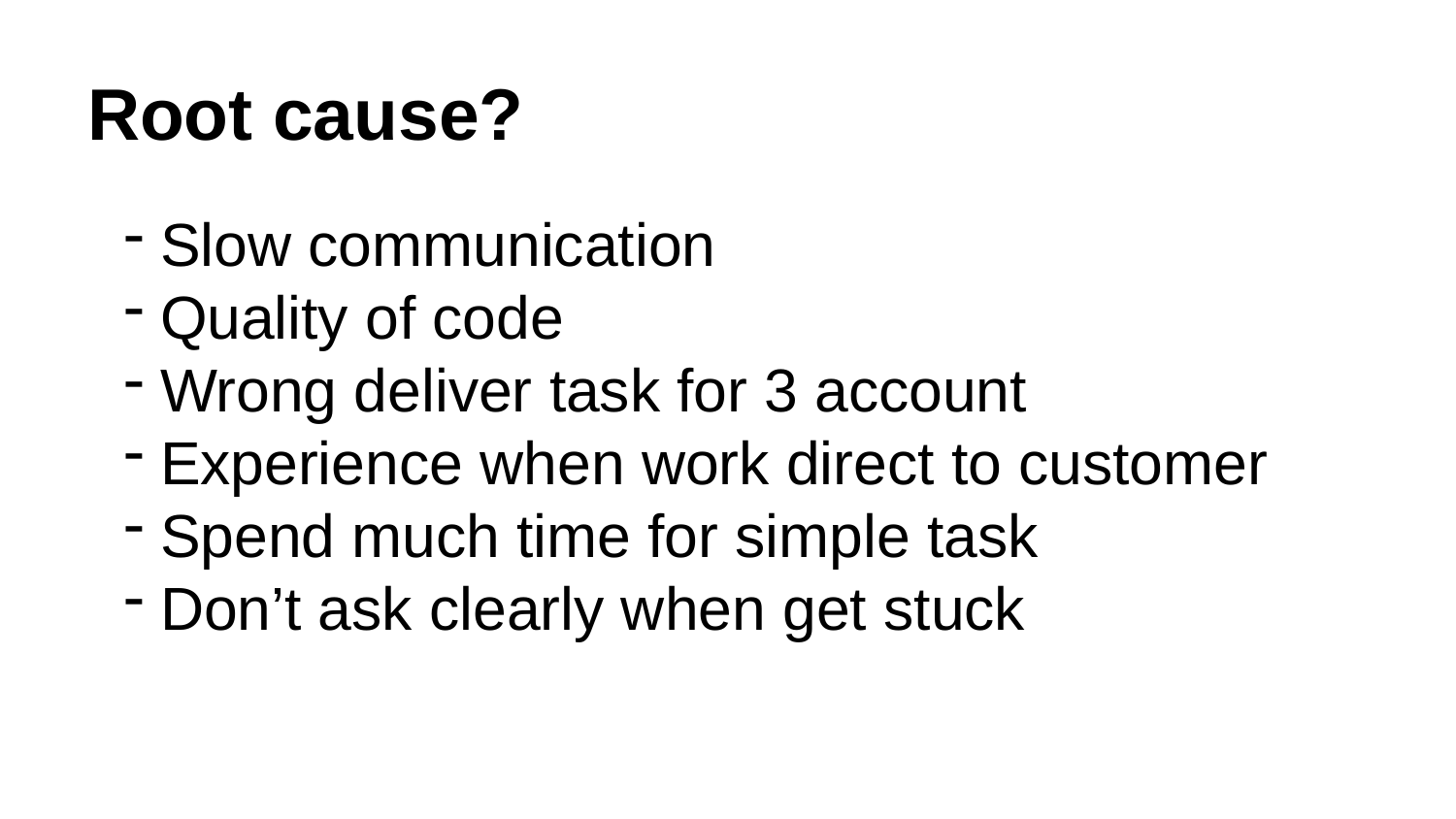

# Root cause?
Slow communication
Quality of code
Wrong deliver task for 3 account
Experience when work direct to customer
Spend much time for simple task
Don’t ask clearly when get stuck